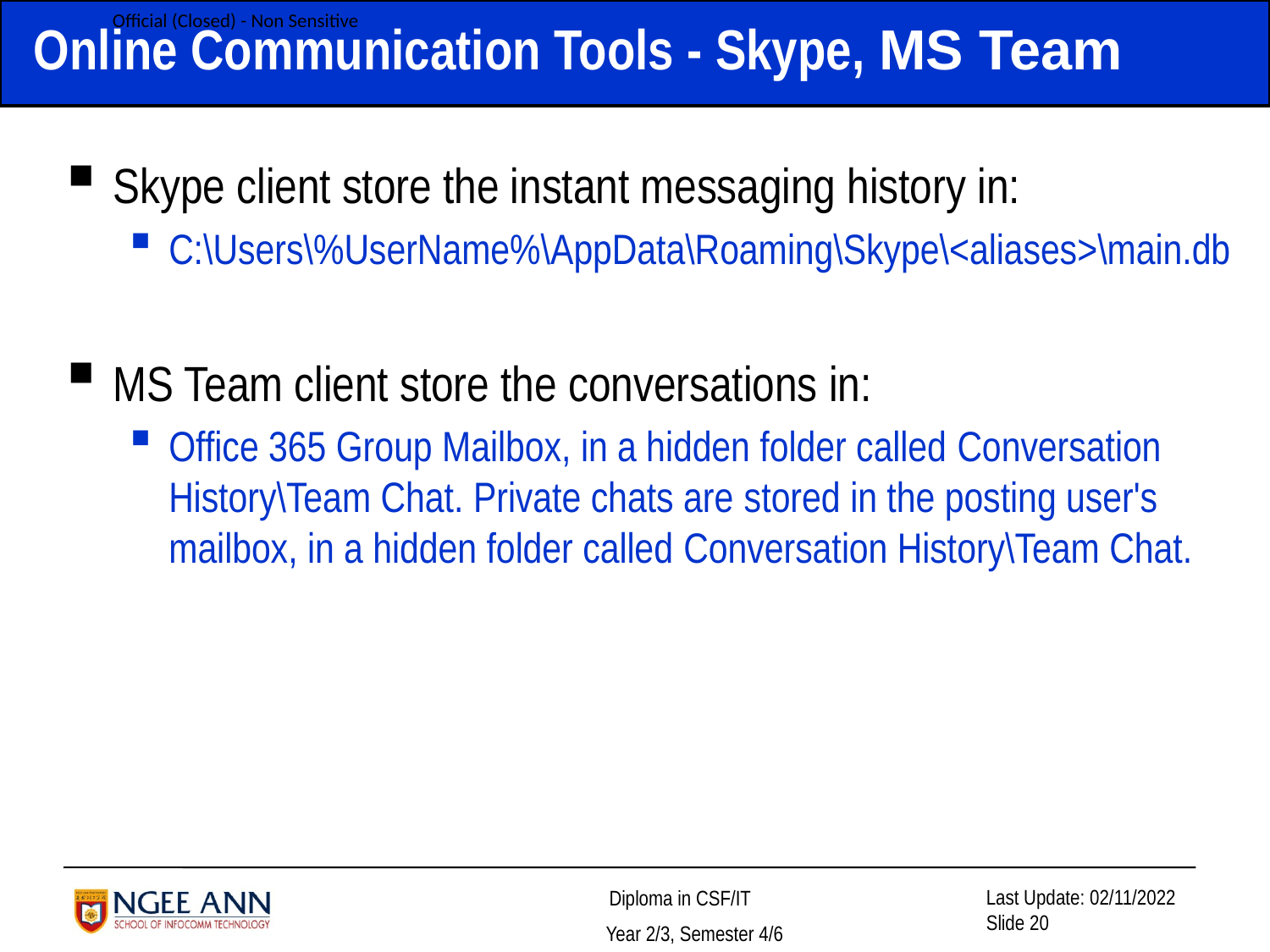

# Online Communication Tools - Skype, MS Team
Skype client store the instant messaging history in:
C:\Users\%UserName%\AppData\Roaming\Skype\<aliases>\main.db

MS Team client store the conversations in:
Office 365 Group Mailbox, in a hidden folder called Conversation History\Team Chat. Private chats are stored in the posting user's mailbox, in a hidden folder called Conversation History\Team Chat.